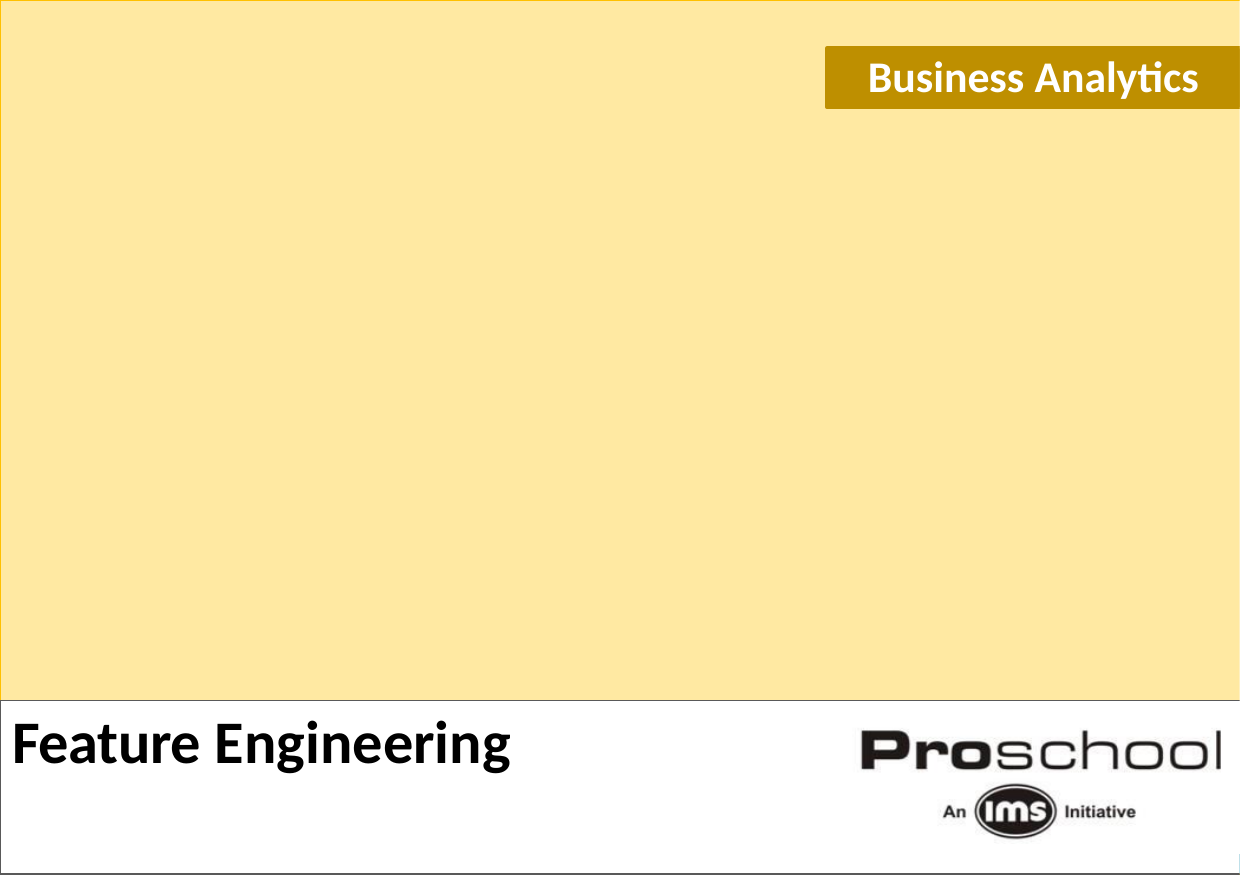

Business Analytics

# Business Analytics

Feature Engineering